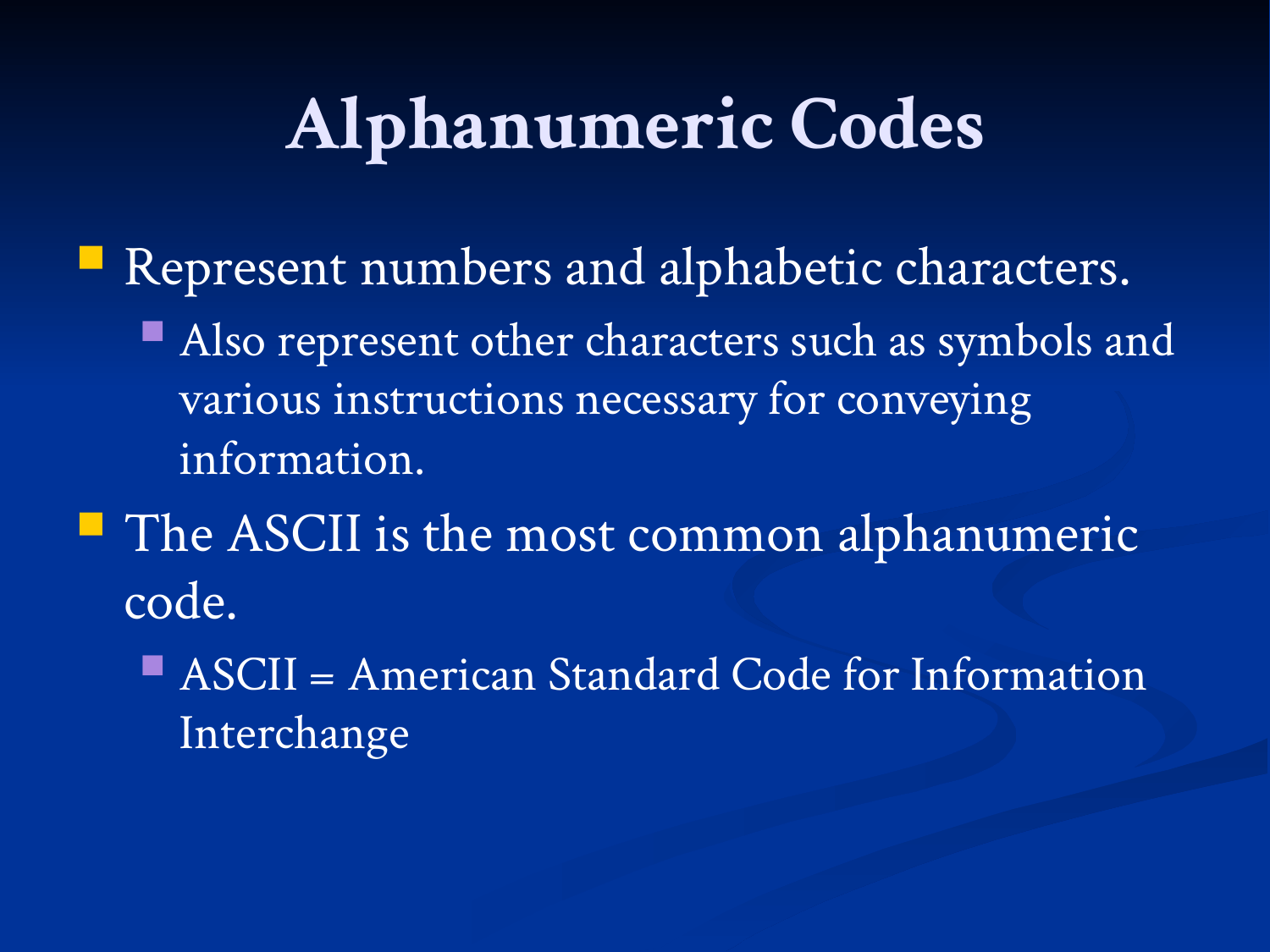

# Alphanumeric Codes
Represent numbers and alphabetic characters.
Also represent other characters such as symbols and various instructions necessary for conveying information.
The ASCII is the most common alphanumeric code.
ASCII = American Standard Code for Information Interchange